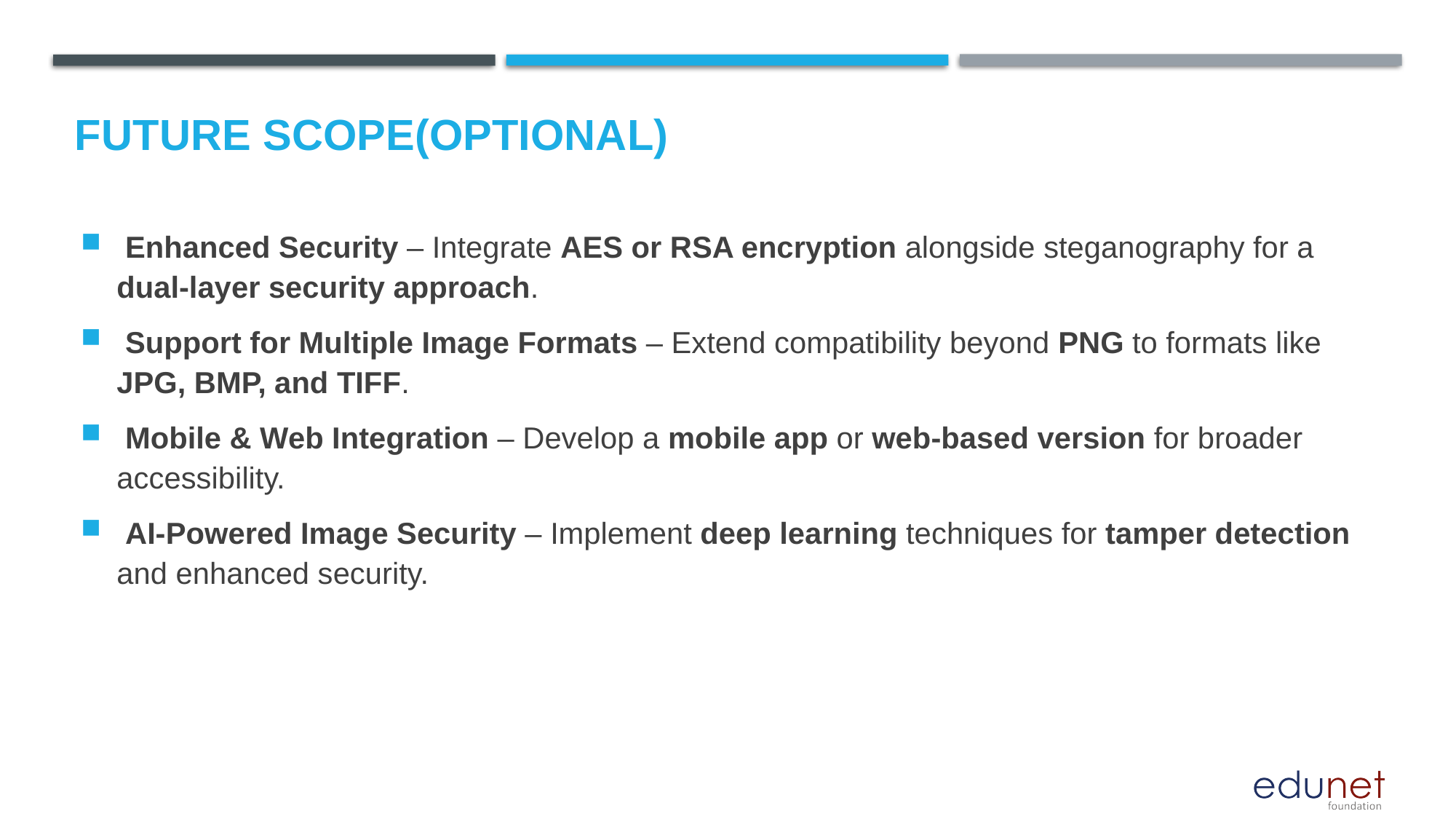

Future scope(optional)
 Enhanced Security – Integrate AES or RSA encryption alongside steganography for a dual-layer security approach.
 Support for Multiple Image Formats – Extend compatibility beyond PNG to formats like JPG, BMP, and TIFF.
 Mobile & Web Integration – Develop a mobile app or web-based version for broader accessibility.
 AI-Powered Image Security – Implement deep learning techniques for tamper detection and enhanced security.